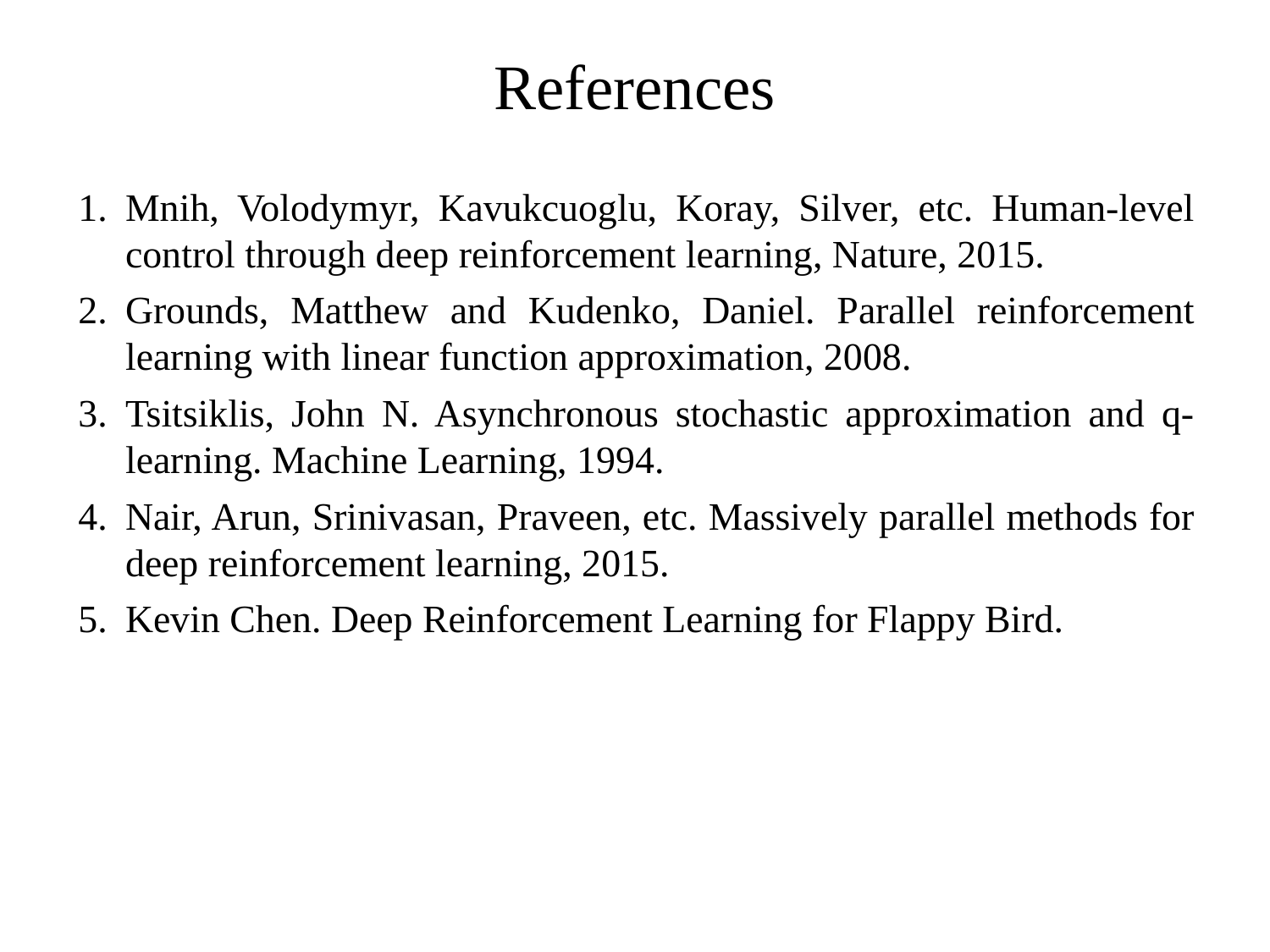

References
Mnih, Volodymyr, Kavukcuoglu, Koray, Silver, etc. Human-level control through deep reinforcement learning, Nature, 2015.
Grounds, Matthew and Kudenko, Daniel. Parallel reinforcement learning with linear function approximation, 2008.
Tsitsiklis, John N. Asynchronous stochastic approximation and q-learning. Machine Learning, 1994.
Nair, Arun, Srinivasan, Praveen, etc. Massively parallel methods for deep reinforcement learning, 2015.
Kevin Chen. Deep Reinforcement Learning for Flappy Bird.